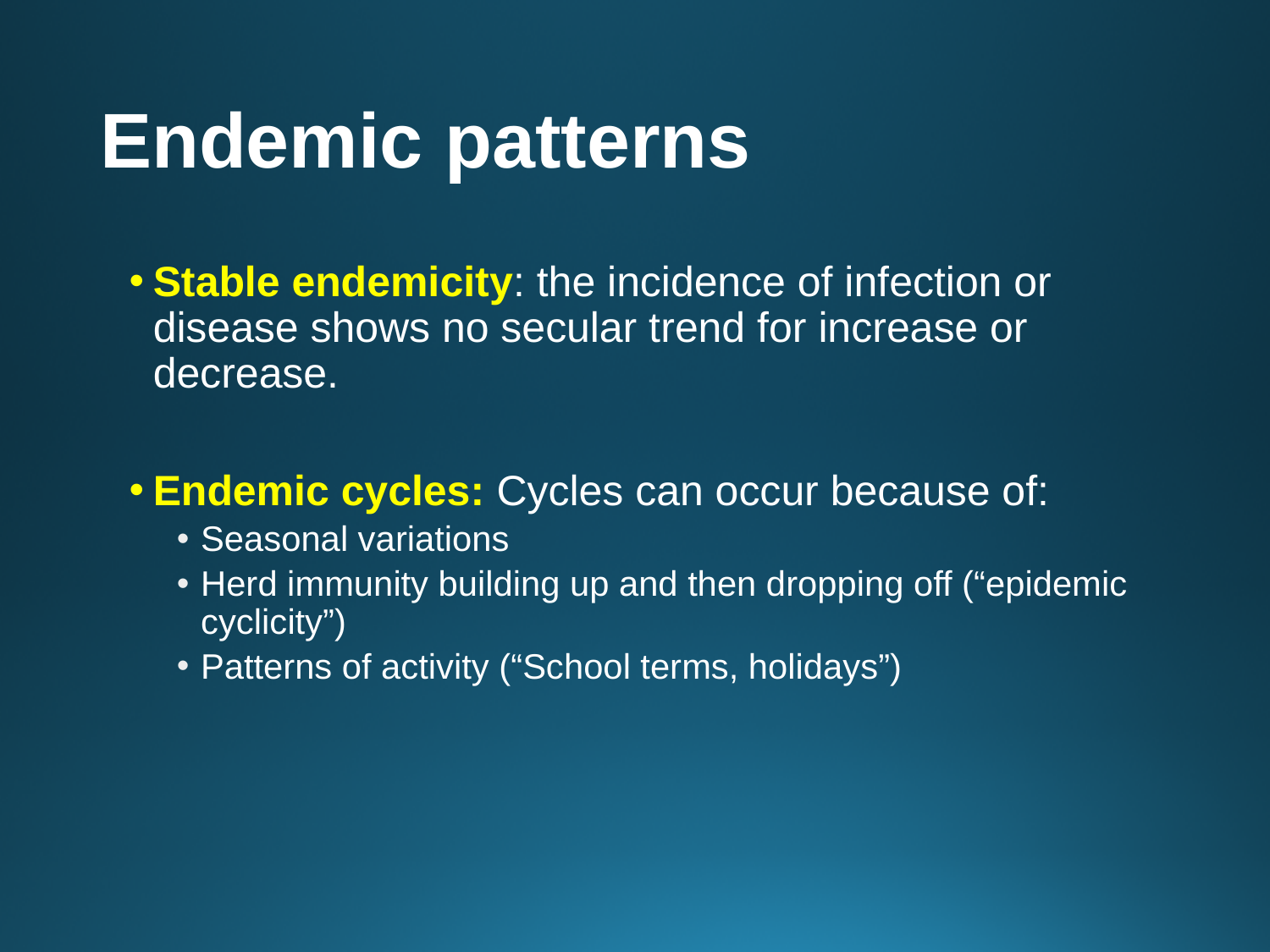

# Endemic patterns
Stable endemicity: the incidence of infection or disease shows no secular trend for increase or decrease.

Endemic cycles: Cycles can occur because of:
Seasonal variations
Herd immunity building up and then dropping off (“epidemic cyclicity”)
Patterns of activity (“School terms, holidays”)